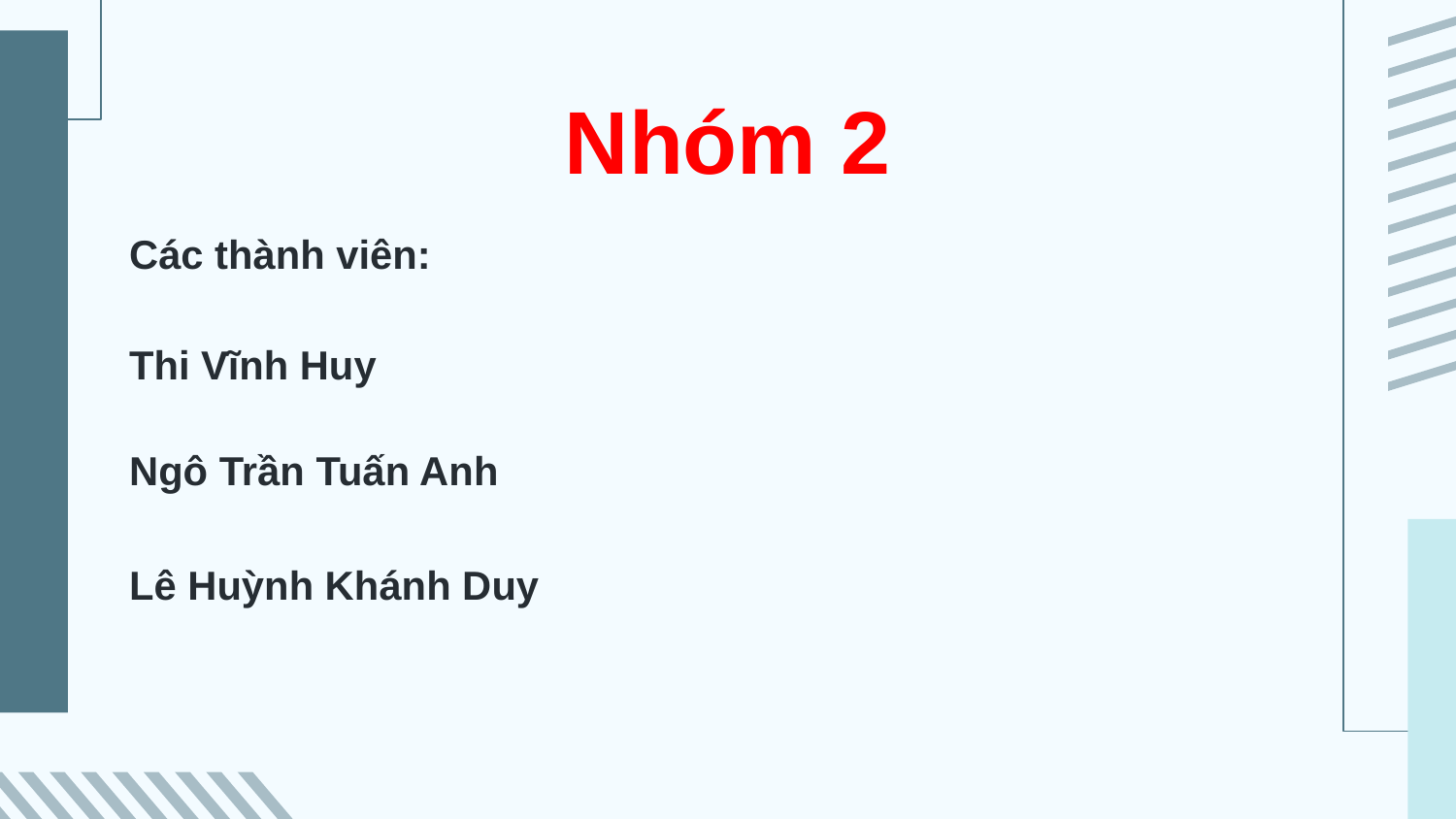

# Nhóm 2
Các thành viên:
Thi Vĩnh Huy
Ngô Trần Tuấn Anh
Lê Huỳnh Khánh Duy